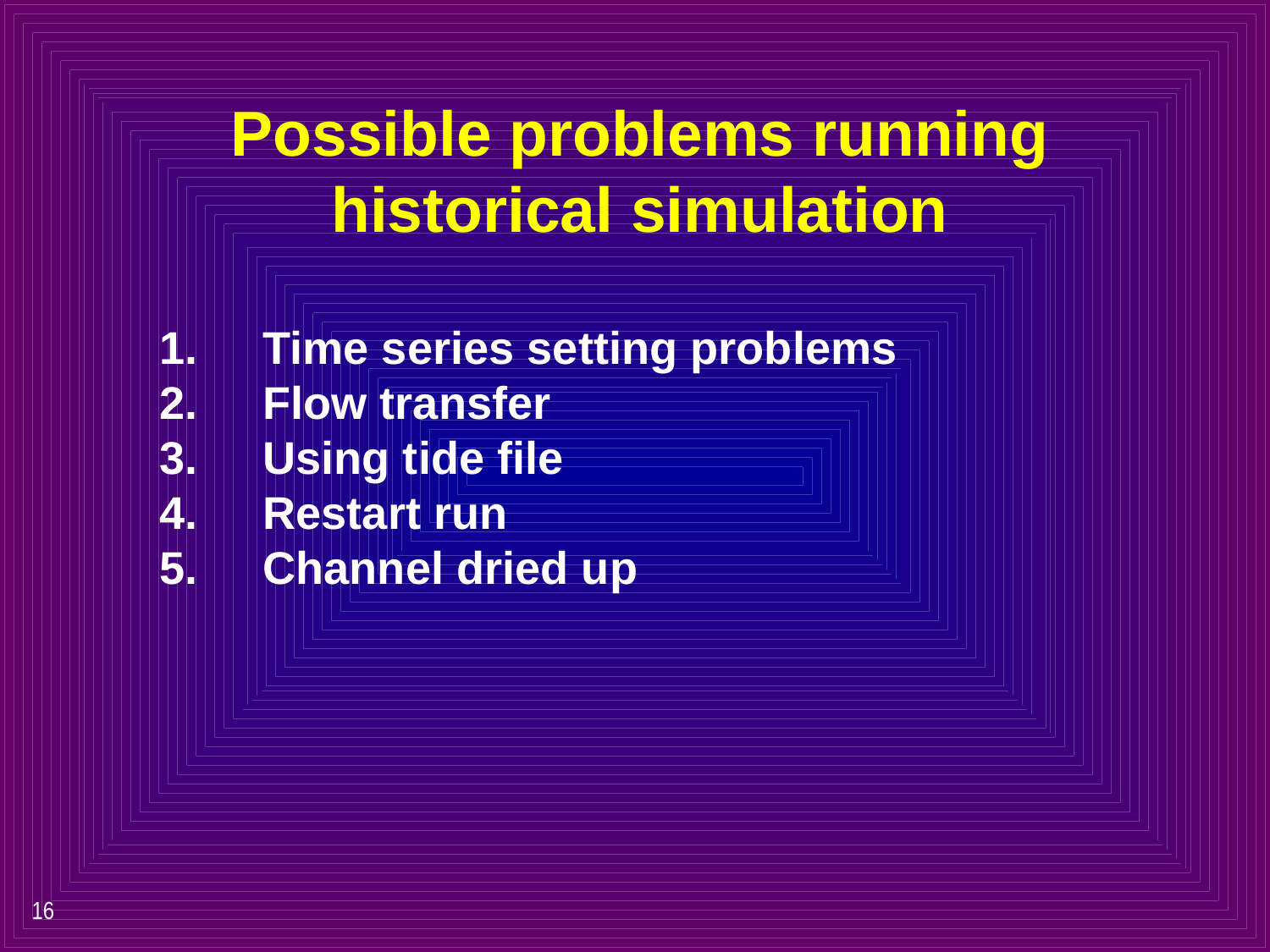

Possible problems running historical simulation
Time series setting problems
Flow transfer
Using tide file
Restart run
Channel dried up

16